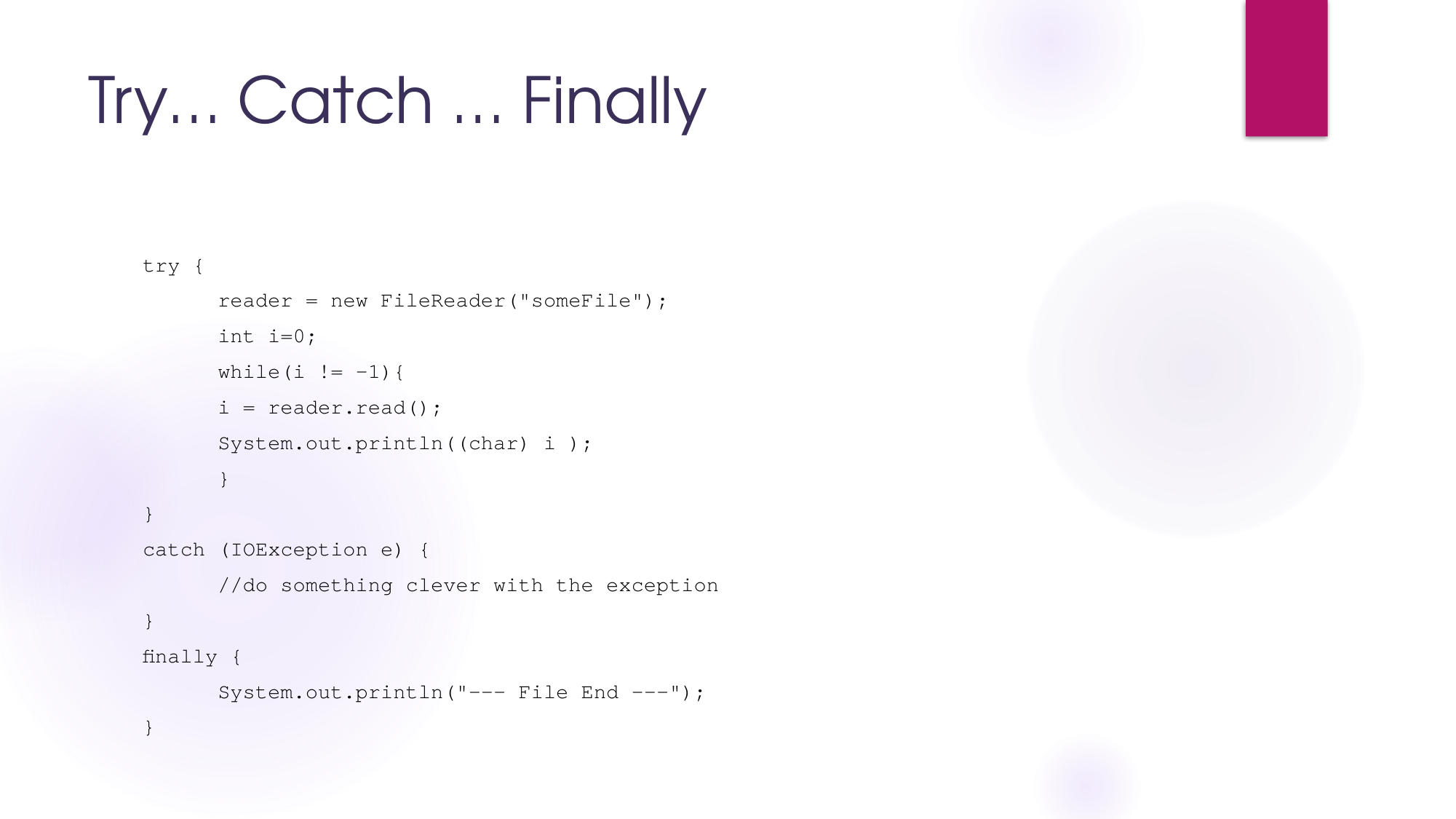

# Try… Catch … Finally
try {
	reader = new FileReader("someFile");
	int i=0;
	while(i != -1){
		i = reader.read();
		System.out.println((char) i );
	}
}
catch (IOException e) {
	//do something clever with the exception
}
finally {
	System.out.println("--- File End ---");
}